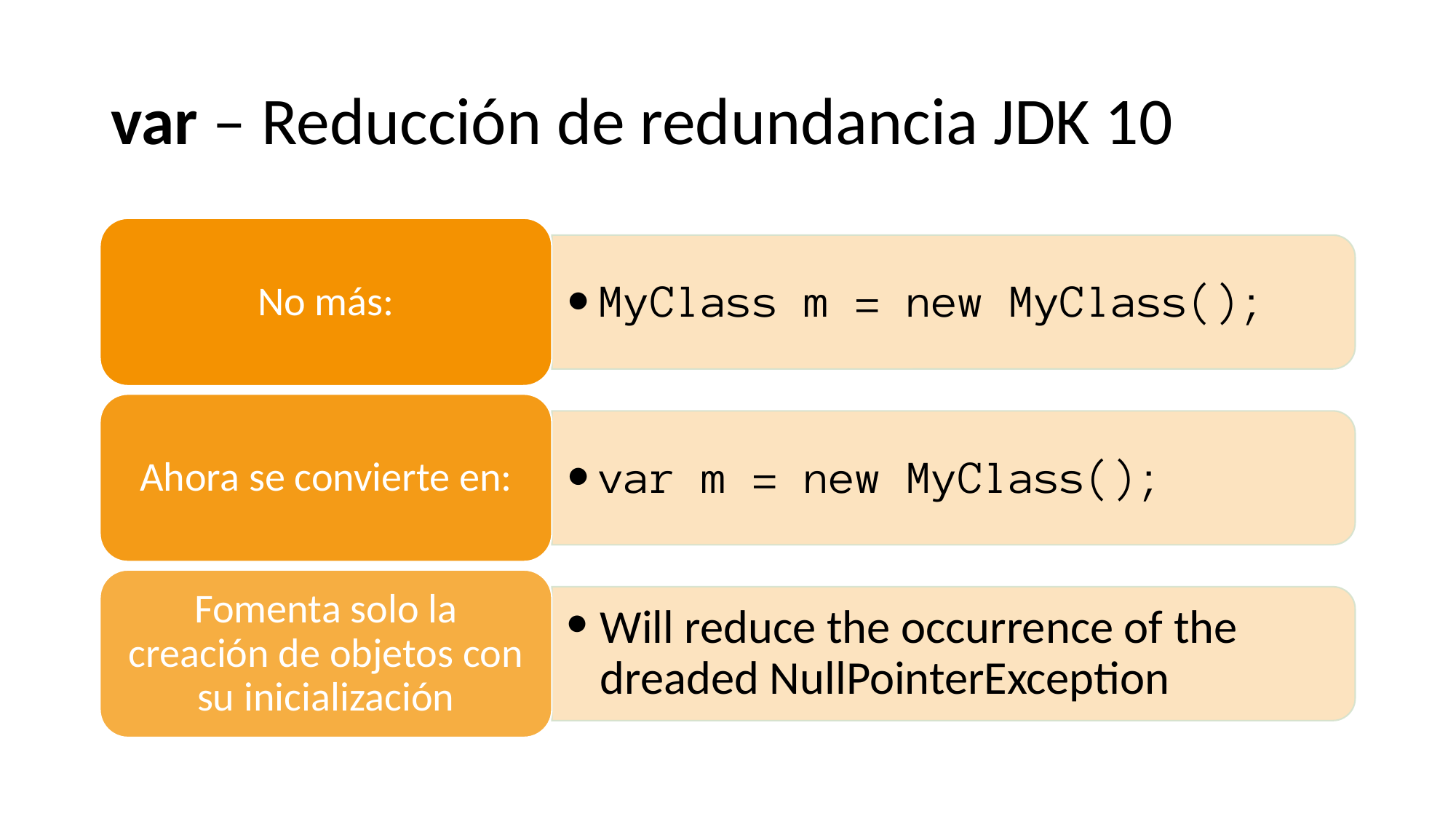

# var – Reducción de redundancia JDK 10

No más:
MyClass m = new MyClass();

Ahora se convierte en:
var m = new MyClass();

Fomenta solo la creación de objetos con su inicialización
Will reduce the occurrence of the dreaded NullPointerException